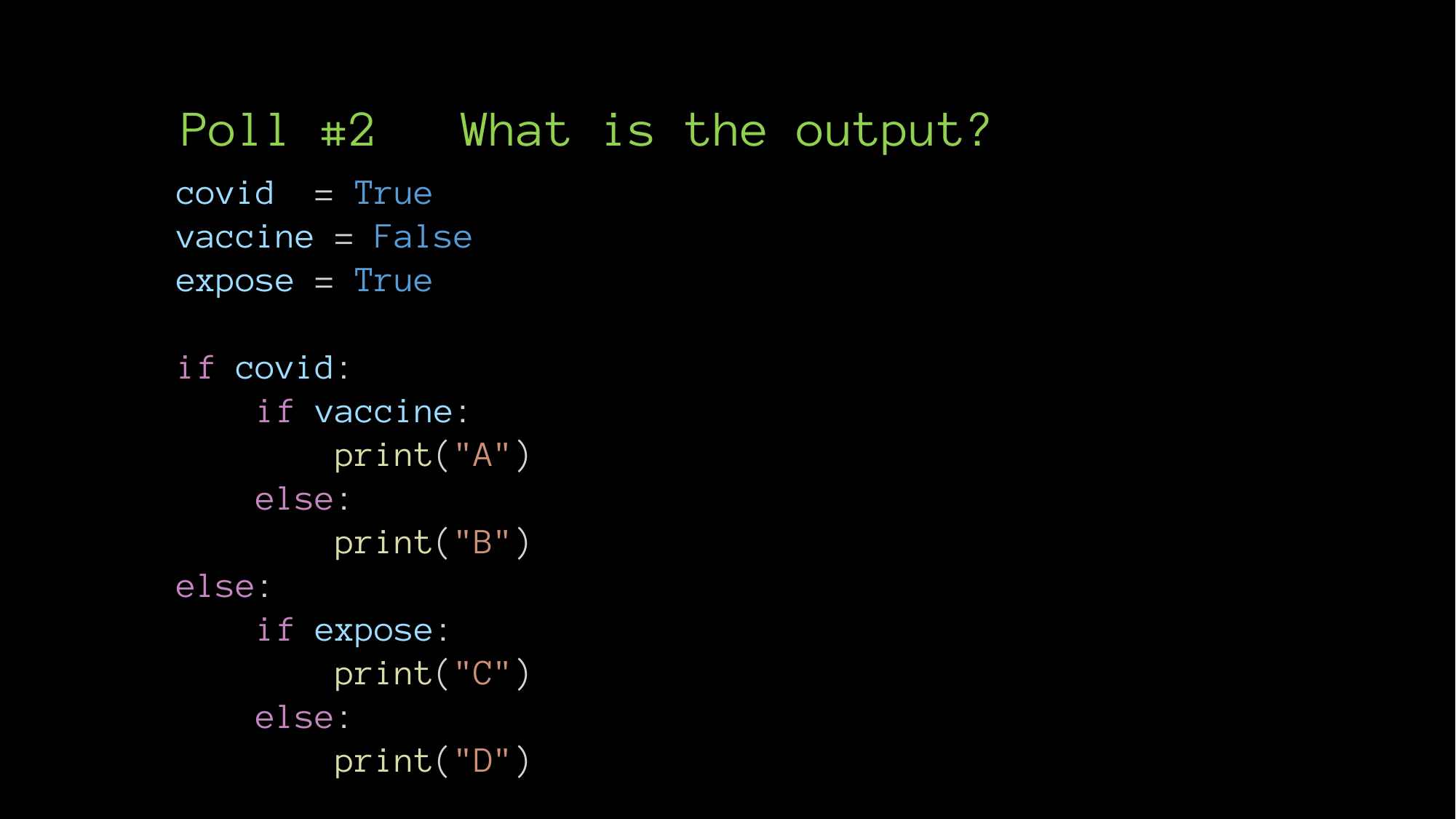

# Poll #2   What is the output?
covid  = True
vaccine = False
expose = True
if covid:
    if vaccine:
        print("A")
    else:
        print("B")
else:
    if expose:
        print("C")
    else:
        print("D")